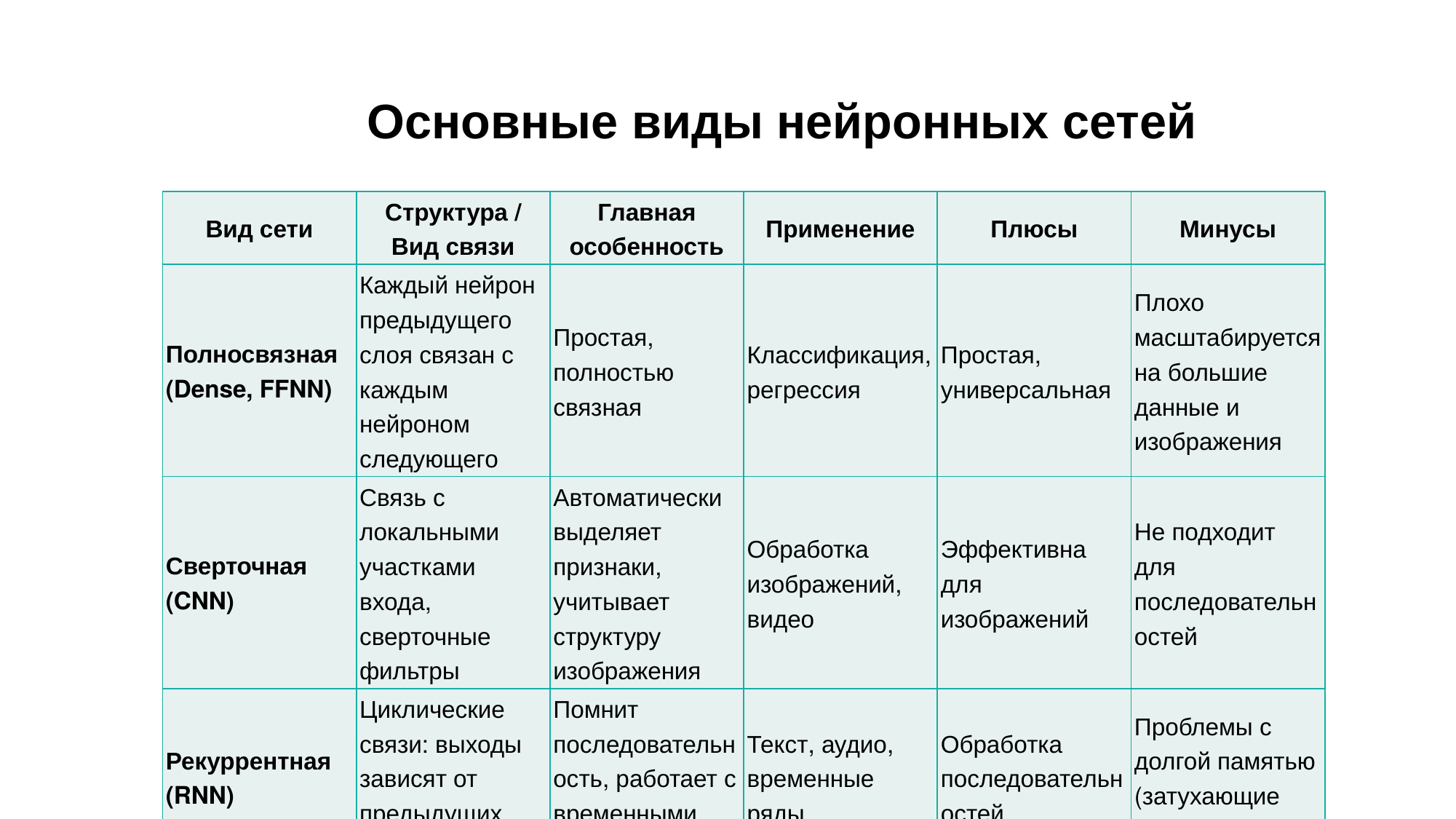

# Основные виды нейронных сетей
| Вид сети | Структура / Вид связи | Главная особенность | Применение | Плюсы | Минусы |
| --- | --- | --- | --- | --- | --- |
| Полносвязная (Dense, FFNN) | Каждый нейрон предыдущего слоя связан с каждым нейроном следующего | Простая, полностью связная | Классификация, регрессия | Простая, универсальная | Плохо масштабируется на большие данные и изображения |
| Сверточная (CNN) | Связь с локальными участками входа, сверточные фильтры | Автоматически выделяет признаки, учитывает структуру изображения | Обработка изображений, видео | Эффективна для изображений | Не подходит для последовательностей |
| Рекуррентная (RNN) | Циклические связи: выходы зависят от предыдущих состояний | Помнит последовательность, работает с временными данными | Текст, аудио, временные ряды | Обработка последовательностей | Проблемы с долгой памятью (затухающие градиенты) |